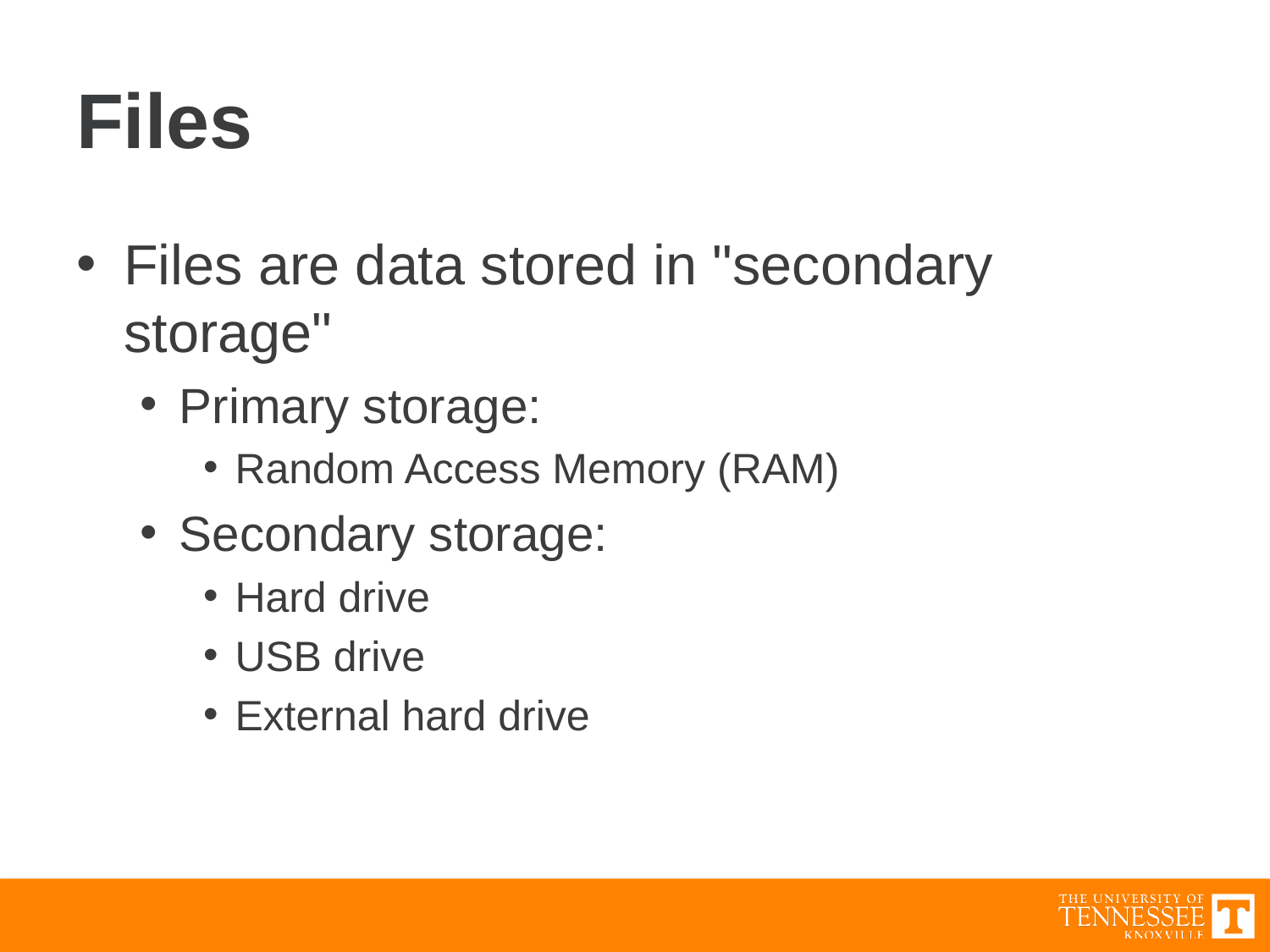

# Files
Files are data stored in "secondary storage"
Primary storage:
Random Access Memory (RAM)
Secondary storage:
Hard drive
USB drive
External hard drive